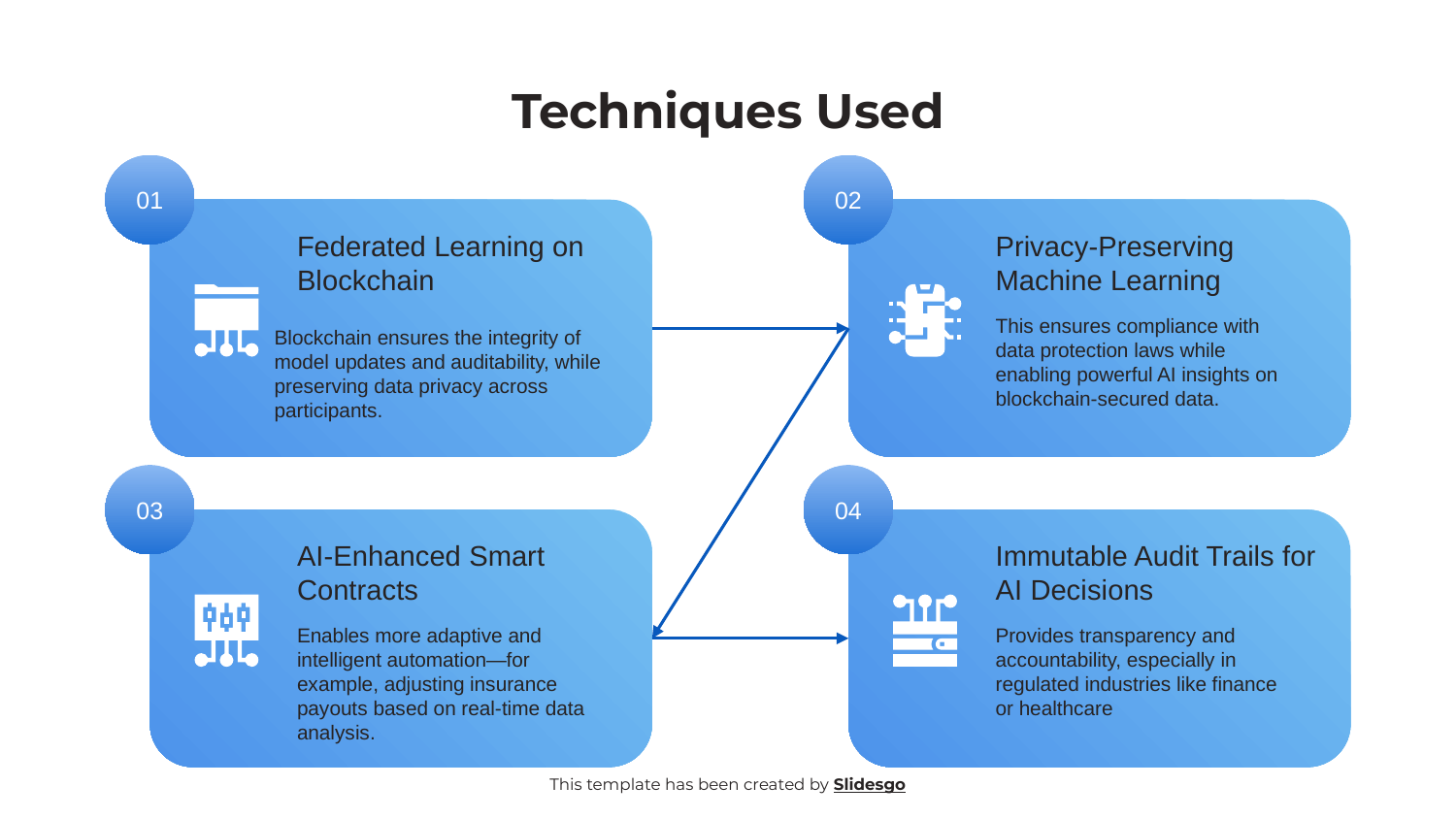

# Techniques Used
01
02

Federated Learning on Blockchain
Privacy-Preserving Machine Learning

This ensures compliance with data protection laws while enabling powerful AI insights on blockchain-secured data.
Blockchain ensures the integrity of model updates and auditability, while preserving data privacy across participants.
03
04

AI-Enhanced Smart Contracts
Immutable Audit Trails for AI Decisions

Enables more adaptive and intelligent automation—for example, adjusting insurance payouts based on real-time data analysis.
Provides transparency and accountability, especially in regulated industries like finance or healthcare
This template has been created by Slidesgo